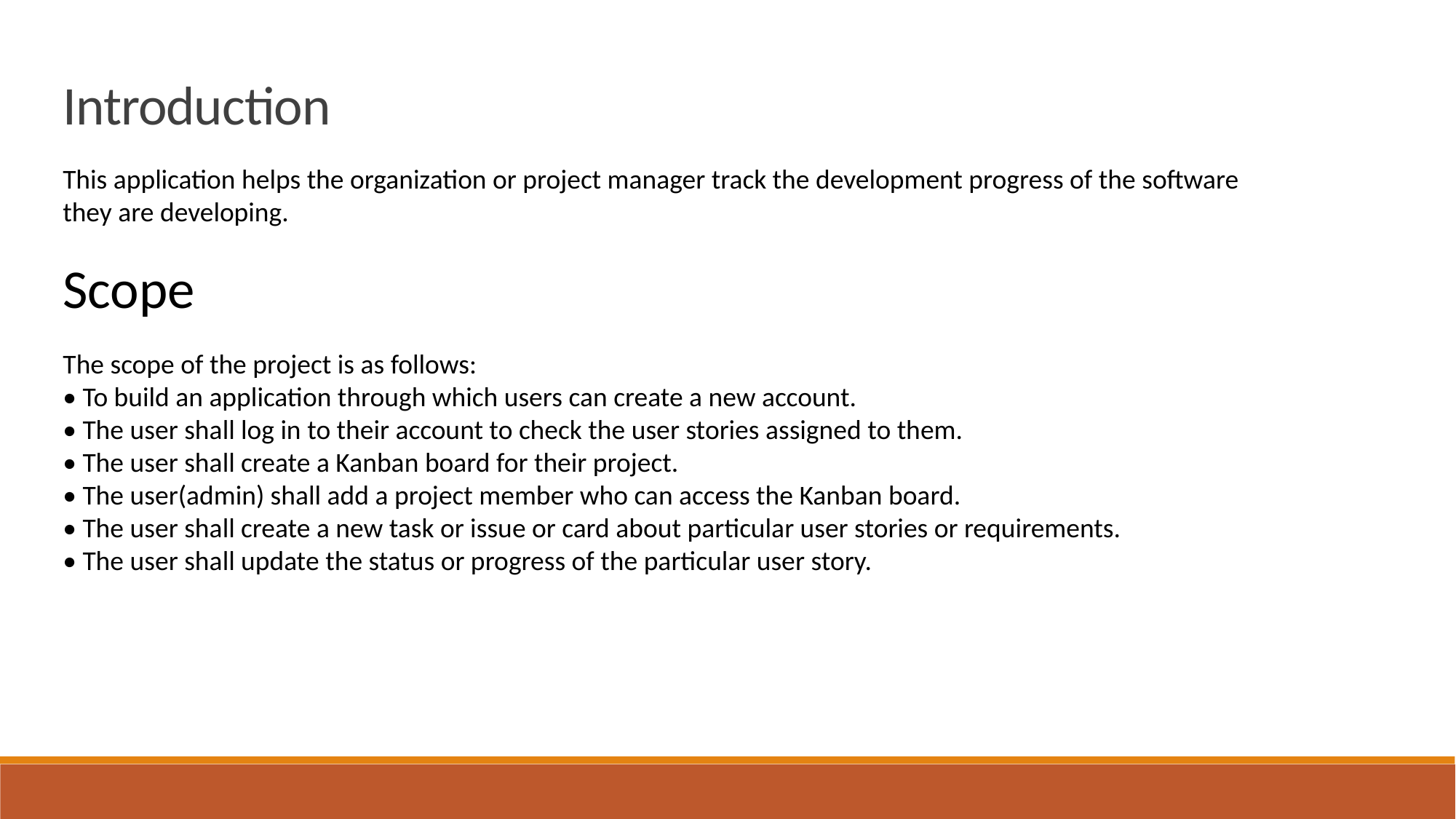

Introduction
This application helps the organization or project manager track the development progress of the software they are developing.
Scope
The scope of the project is as follows:
• To build an application through which users can create a new account.
• The user shall log in to their account to check the user stories assigned to them.
• The user shall create a Kanban board for their project.
• The user(admin) shall add a project member who can access the Kanban board.
• The user shall create a new task or issue or card about particular user stories or requirements.
• The user shall update the status or progress of the particular user story.